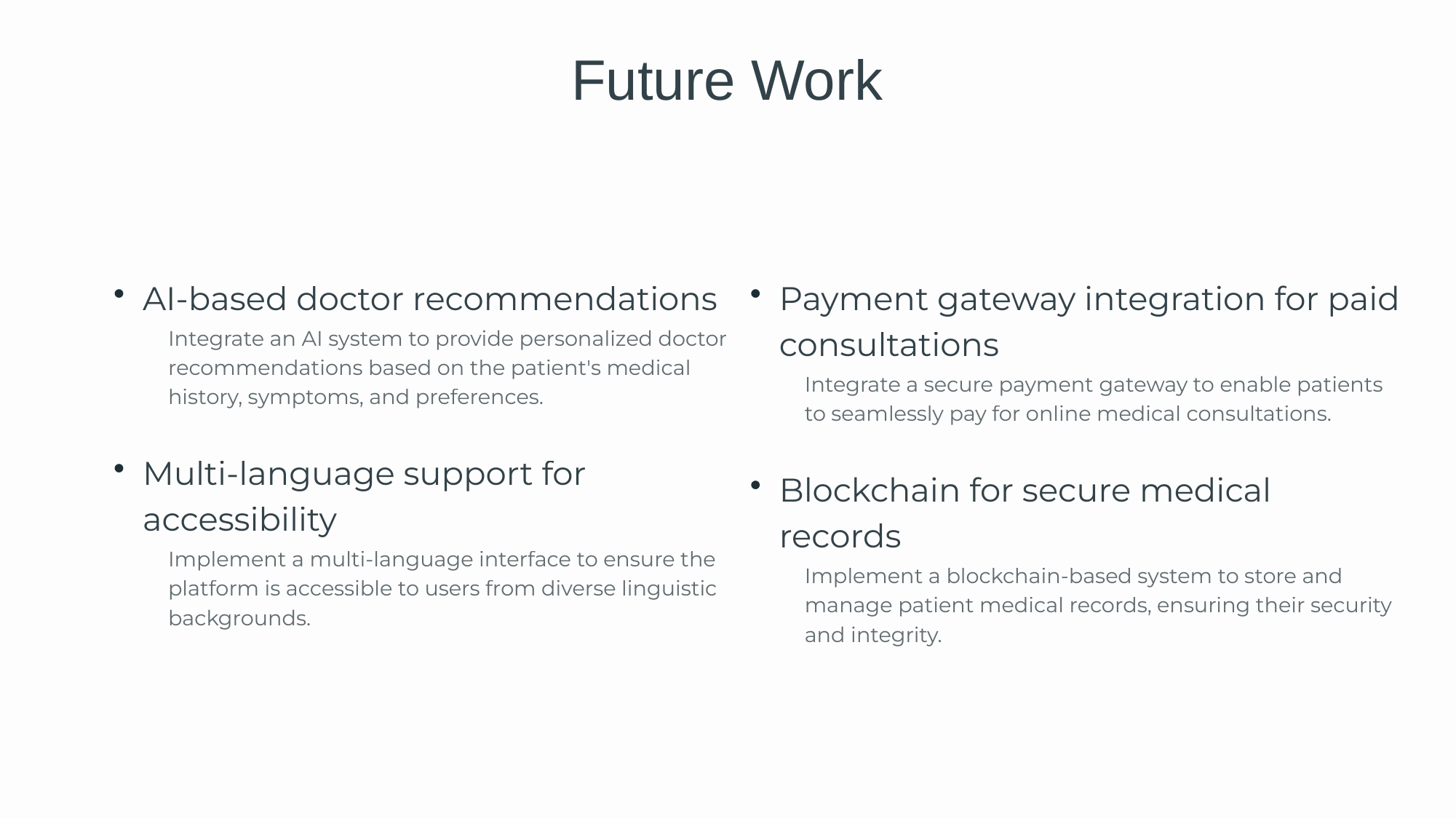

Future Work
AI-based doctor recommendations
Integrate an AI system to provide personalized doctor recommendations based on the patient's medical history, symptoms, and preferences.
Multi-language support for accessibility
Implement a multi-language interface to ensure the platform is accessible to users from diverse linguistic backgrounds.
Payment gateway integration for paid consultations
Integrate a secure payment gateway to enable patients to seamlessly pay for online medical consultations.
Blockchain for secure medical records
Implement a blockchain-based system to store and manage patient medical records, ensuring their security and integrity.